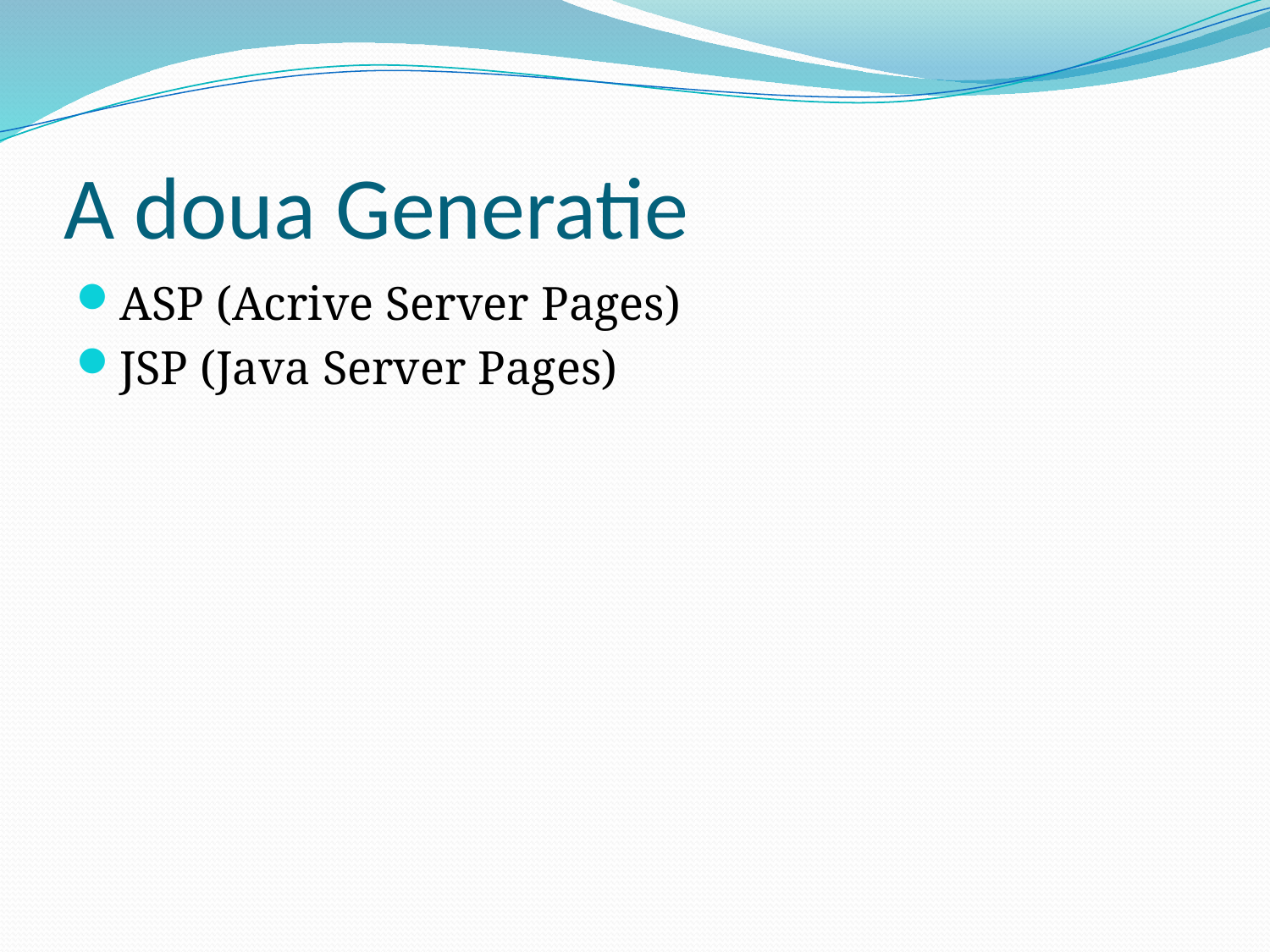

# A doua Generatie
ASP (Acrive Server Pages)
JSP (Java Server Pages)